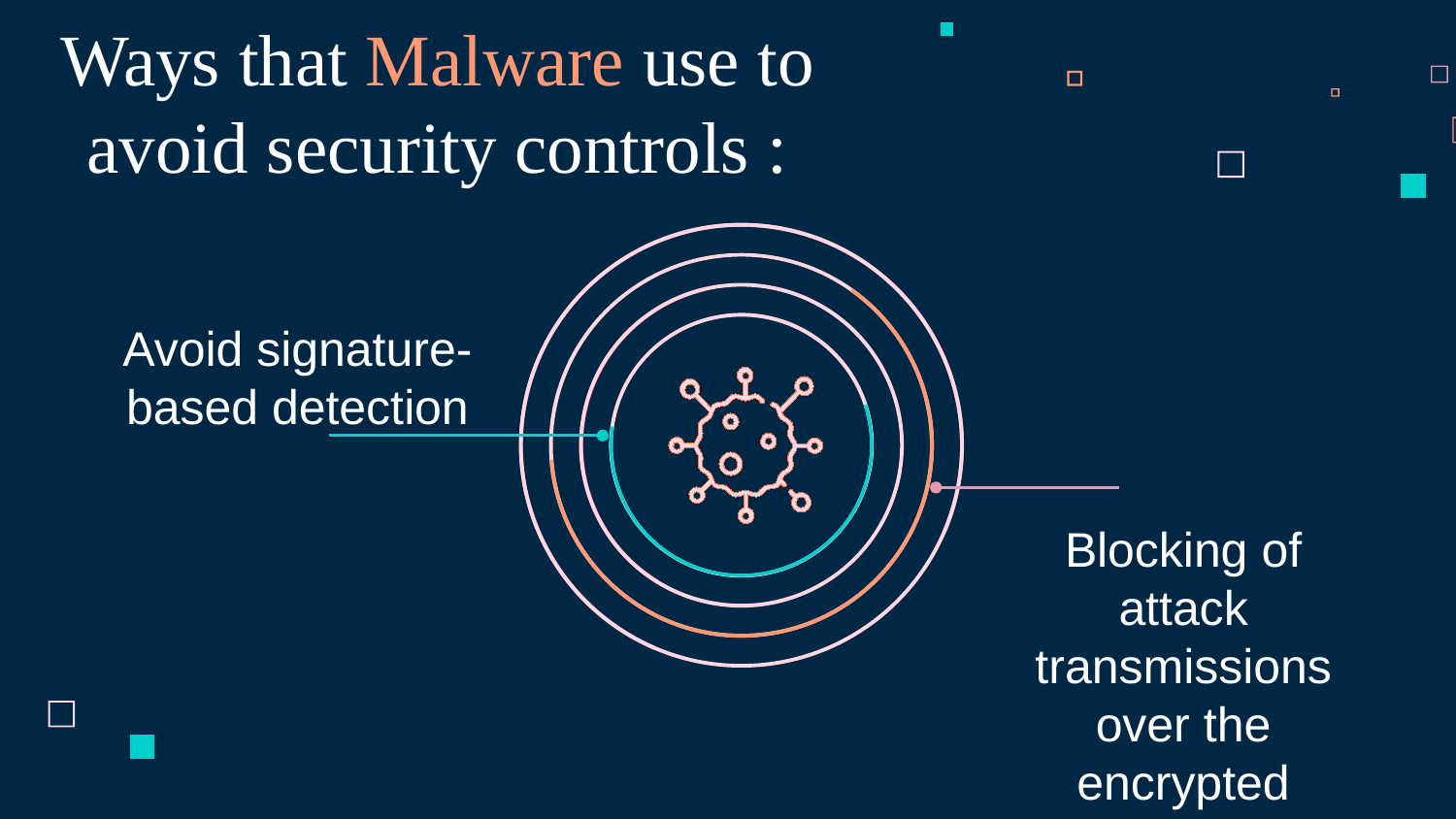

Ways that Malware use to avoid security controls :

# Avoid signature-based detection

Blocking of attack transmissions over the encrypted channel